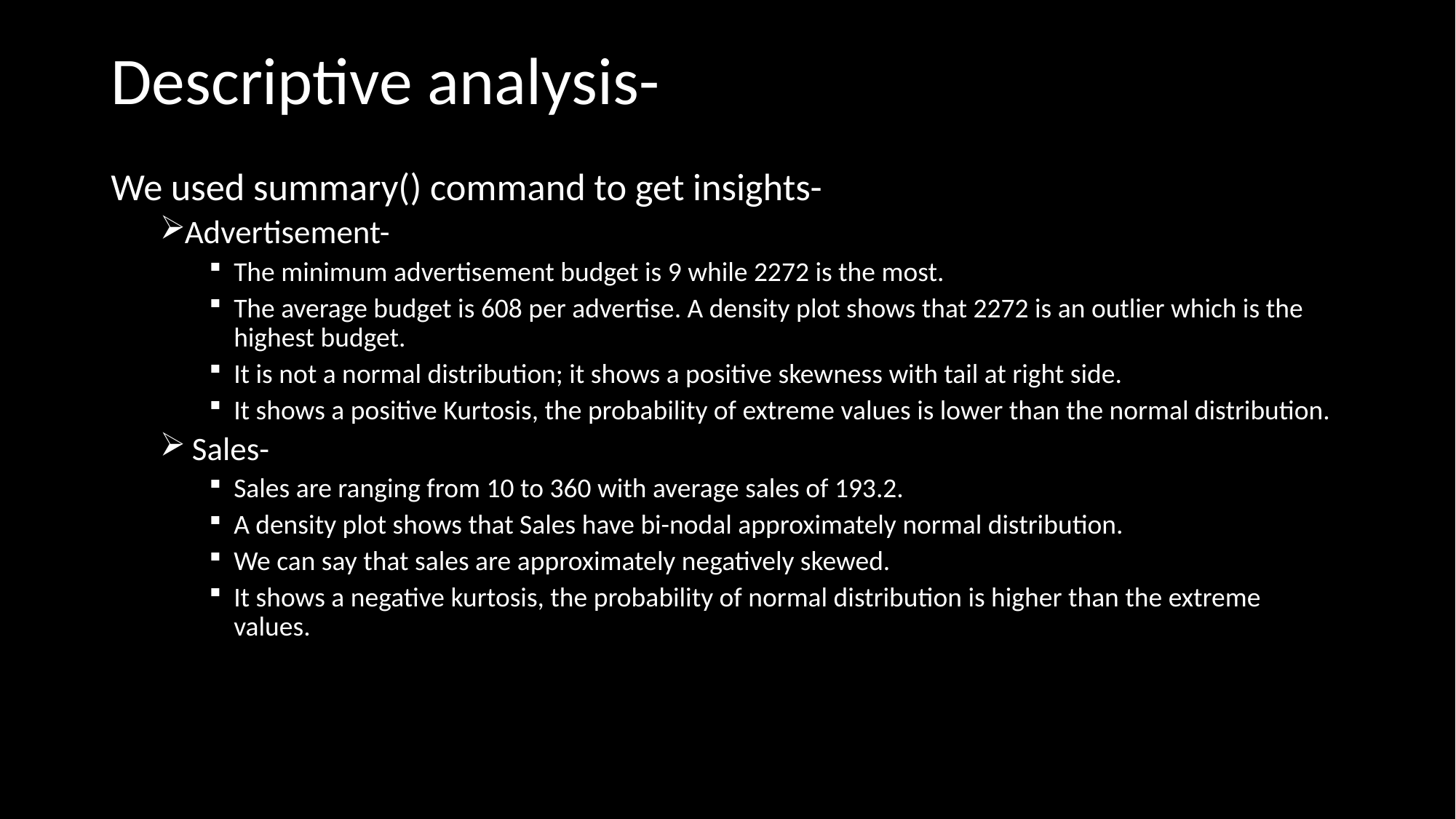

# Descriptive analysis-
We used summary() command to get insights-
Advertisement-
The minimum advertisement budget is 9 while 2272 is the most.
The average budget is 608 per advertise. A density plot shows that 2272 is an outlier which is the highest budget.
It is not a normal distribution; it shows a positive skewness with tail at right side.
It shows a positive Kurtosis, the probability of extreme values is lower than the normal distribution.
 Sales-
Sales are ranging from 10 to 360 with average sales of 193.2.
A density plot shows that Sales have bi-nodal approximately normal distribution.
We can say that sales are approximately negatively skewed.
It shows a negative kurtosis, the probability of normal distribution is higher than the extreme values.